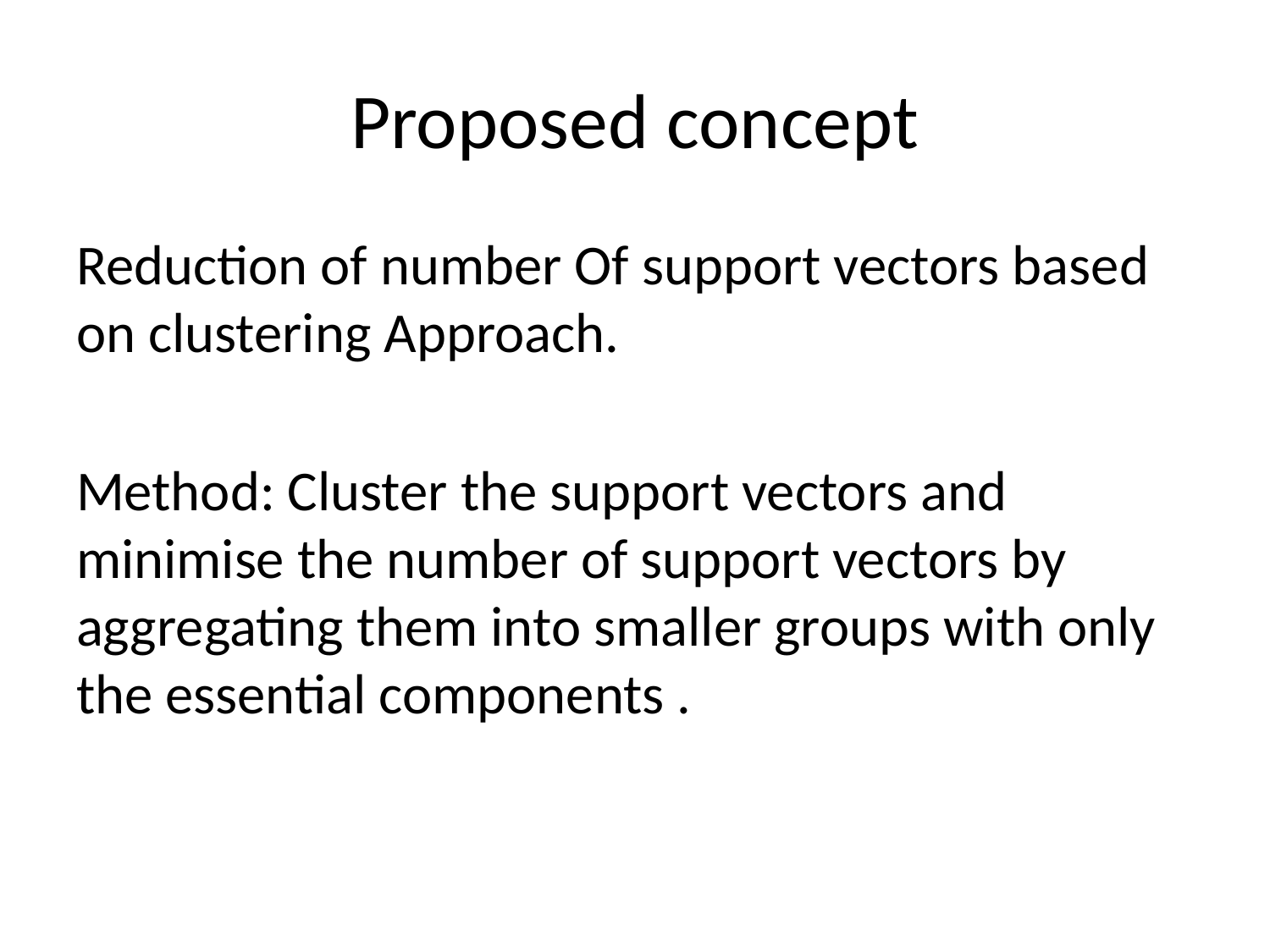

# Proposed concept
Reduction of number Of support vectors based on clustering Approach.

Method: Cluster the support vectors and minimise the number of support vectors by aggregating them into smaller groups with only the essential components .